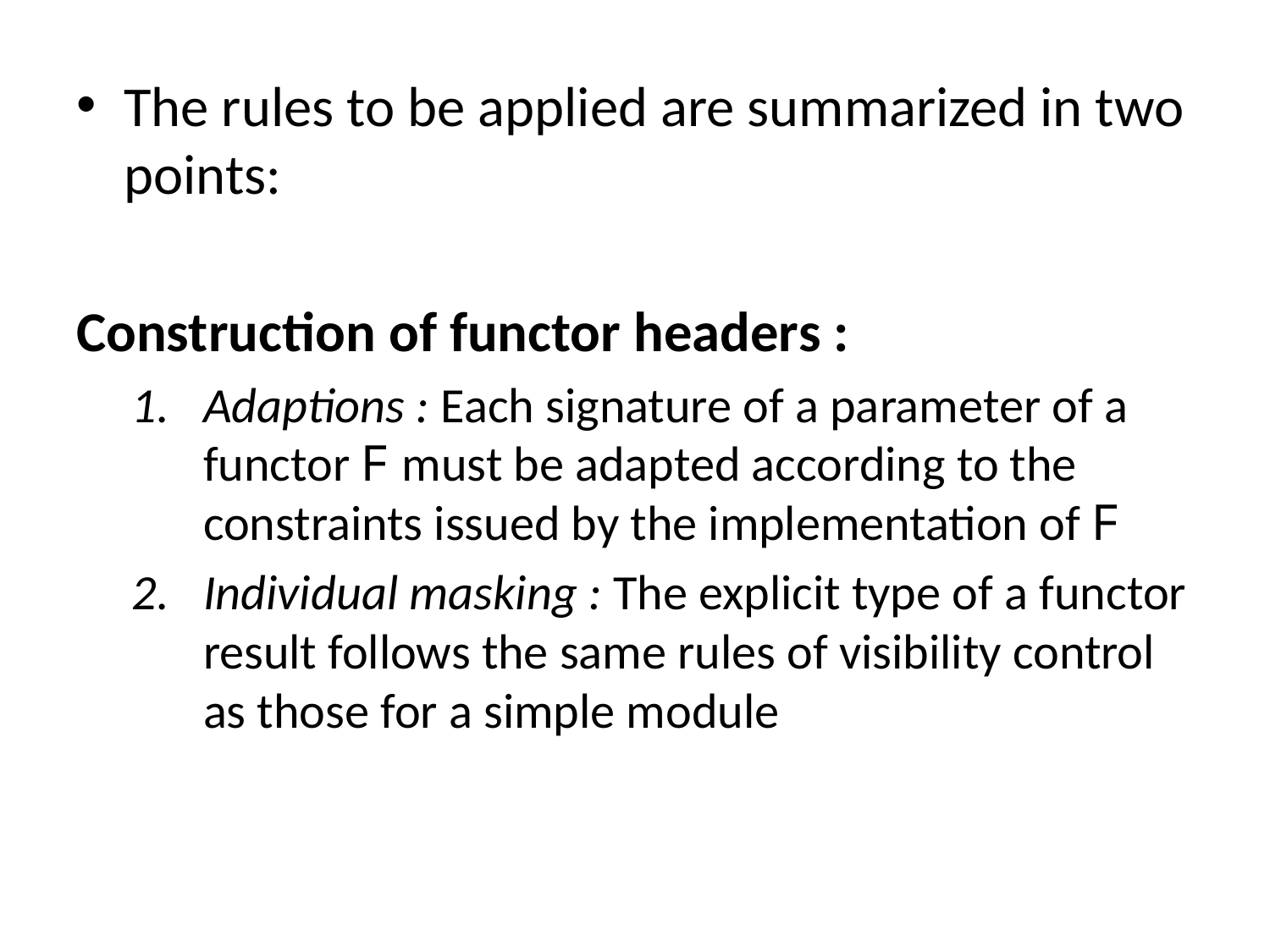

The rules to be applied are summarized in two points:

Construction of functor headers :
Adaptions : Each signature of a parameter of a functor F must be adapted according to the constraints issued by the implementation of F
Individual masking : The explicit type of a functor result follows the same rules of visibility control as those for a simple module